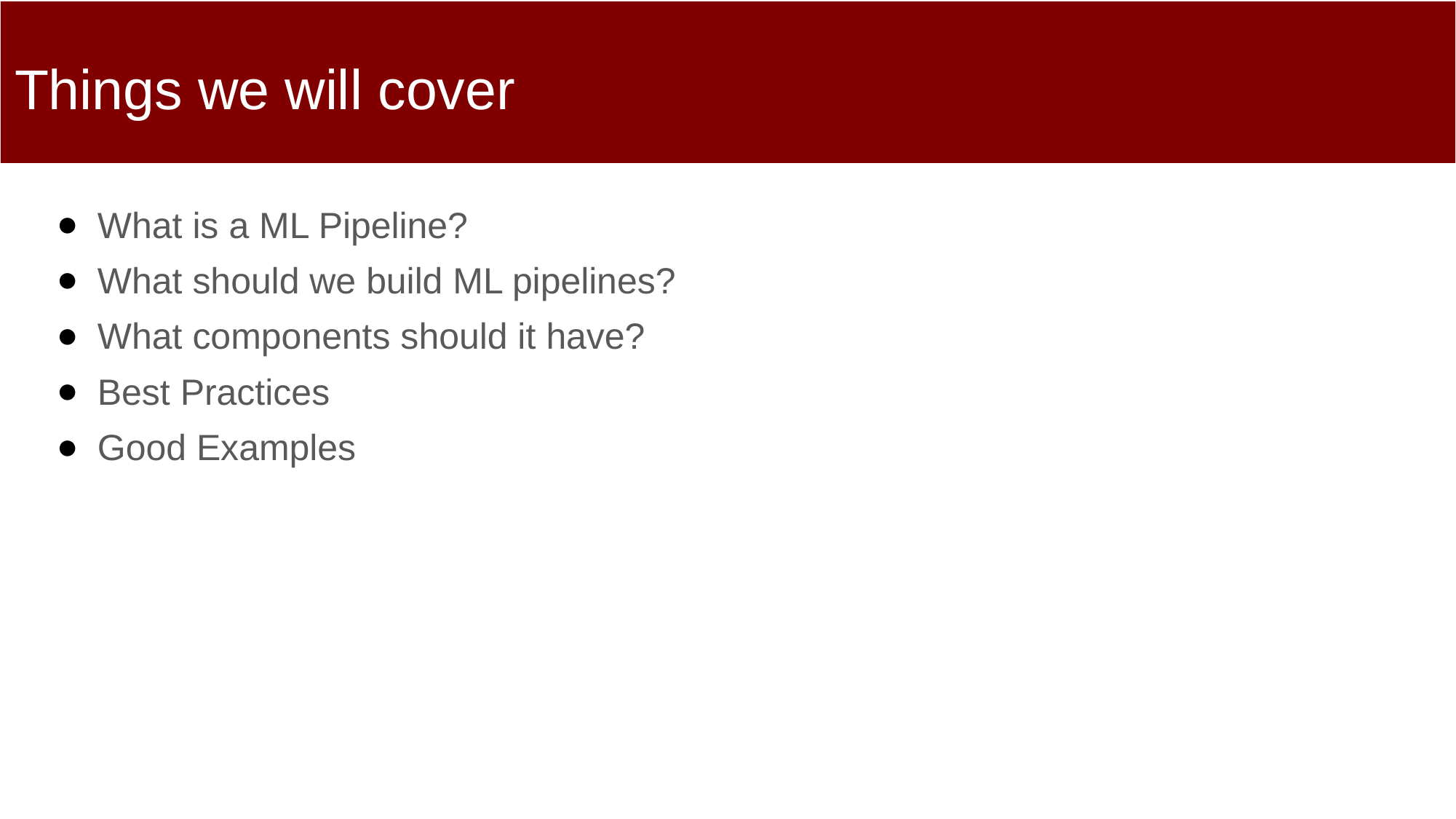

# Things we will cover
What is a ML Pipeline?
What should we build ML pipelines?
What components should it have?
Best Practices
Good Examples